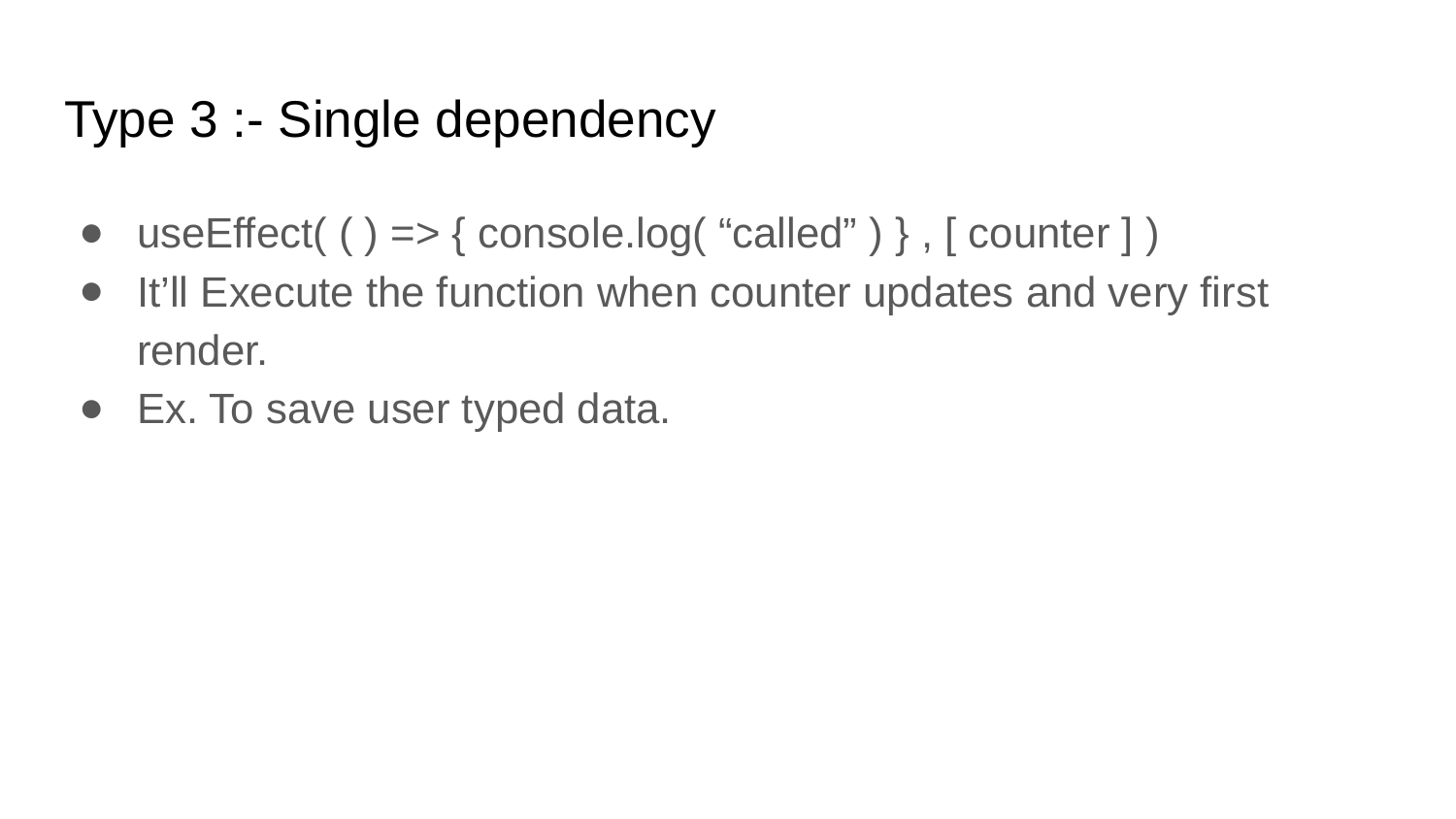

# Type 3 :- Single dependency

useEffect( ( ) => { console.log( “called” ) } , [ counter ] )
It’ll Execute the function when counter updates and very first render.
Ex. To save user typed data.